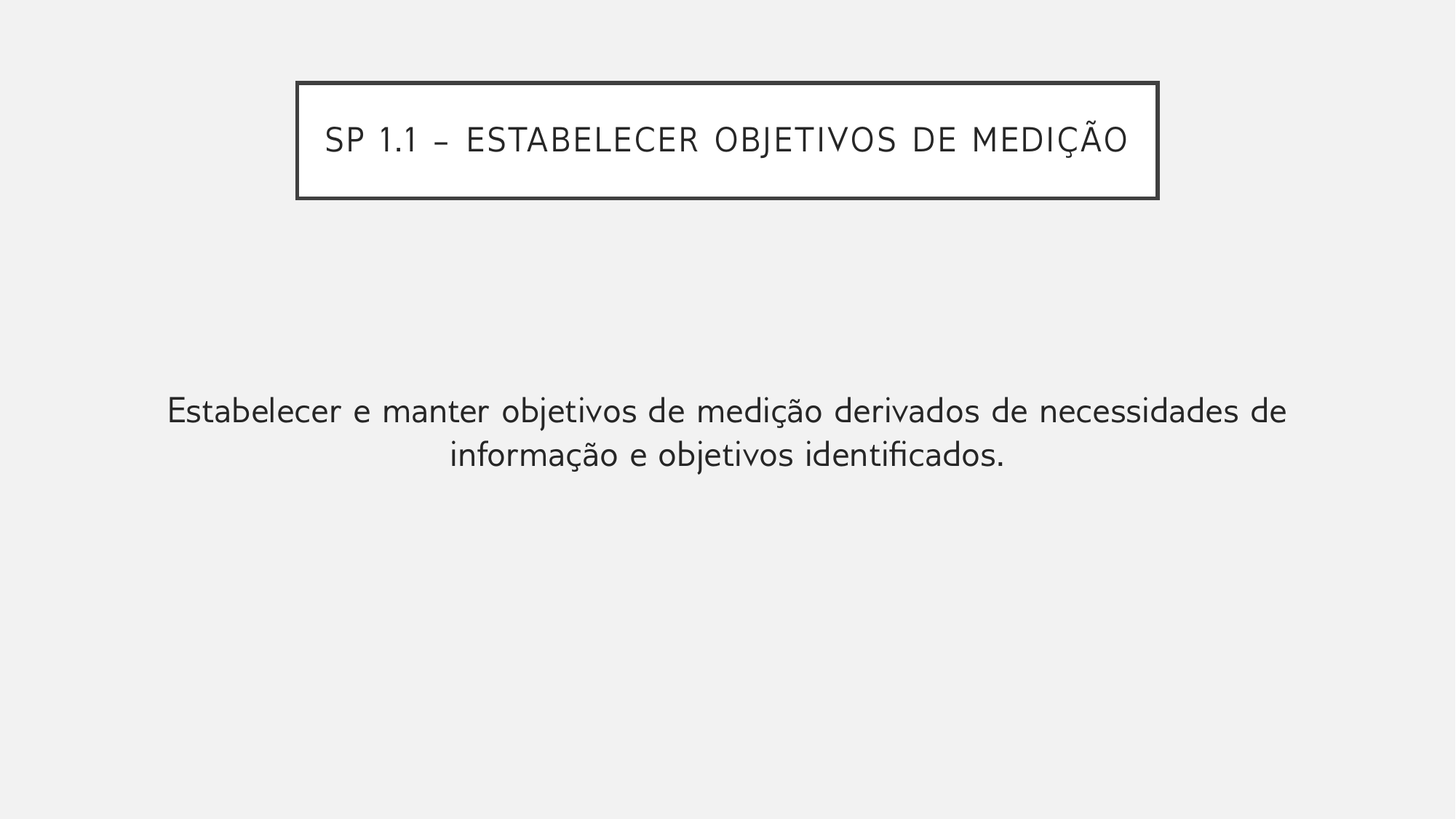

# SP 1.1 – Estabelecer objetivos de medição
Estabelecer e manter objetivos de medição derivados de necessidades de informação e objetivos identificados.